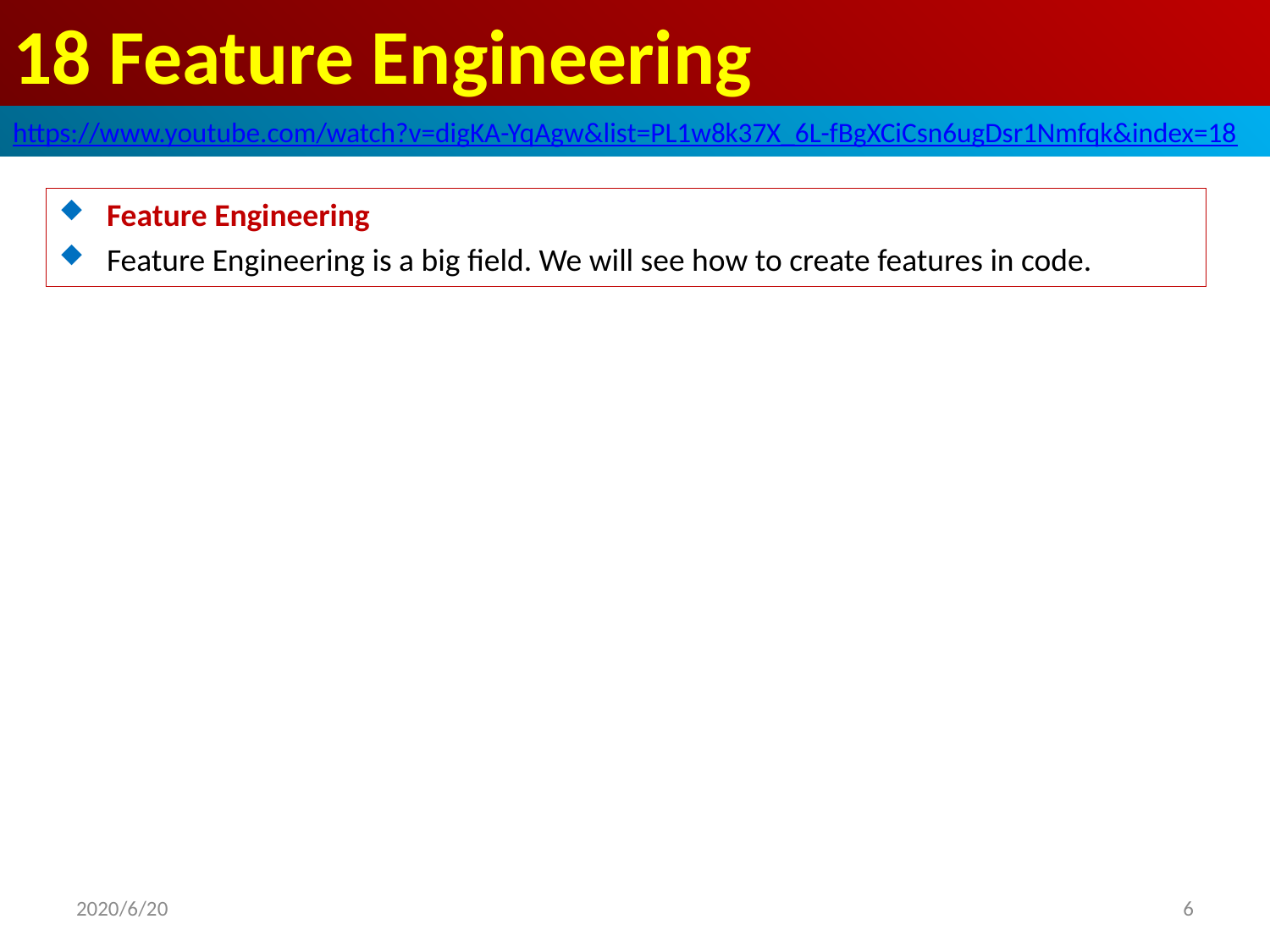

# 18 Feature Engineering
https://www.youtube.com/watch?v=digKA-YqAgw&list=PL1w8k37X_6L-fBgXCiCsn6ugDsr1Nmfqk&index=18
Feature Engineering
Feature Engineering is a big field. We will see how to create features in code.
2020/6/20
6